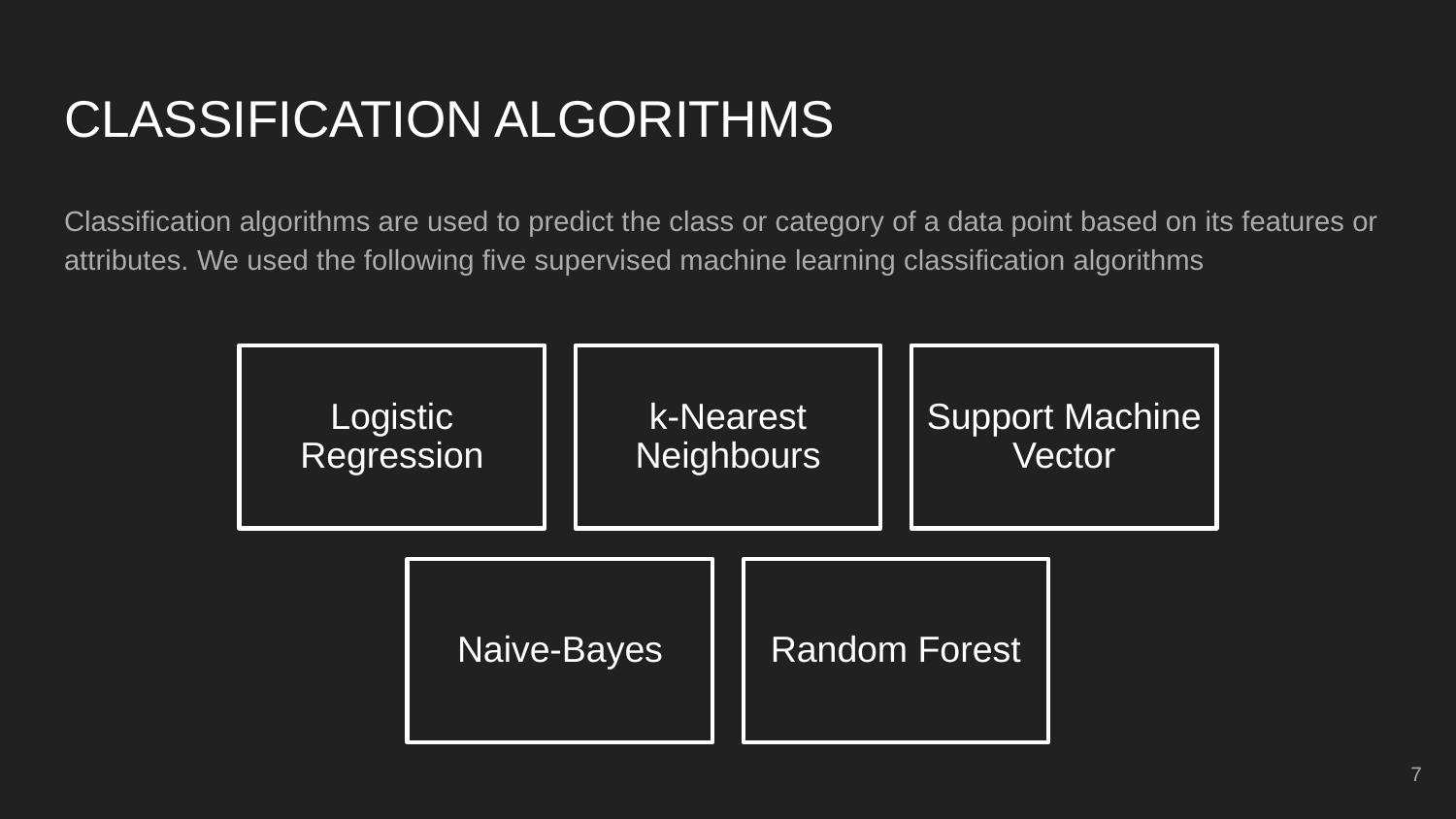

# CLASSIFICATION ALGORITHMS
Classification algorithms are used to predict the class or category of a data point based on its features or attributes. We used the following five supervised machine learning classification algorithms
Logistic Regression
k-Nearest Neighbours
Support Machine Vector
Naive-Bayes
Random Forest
7